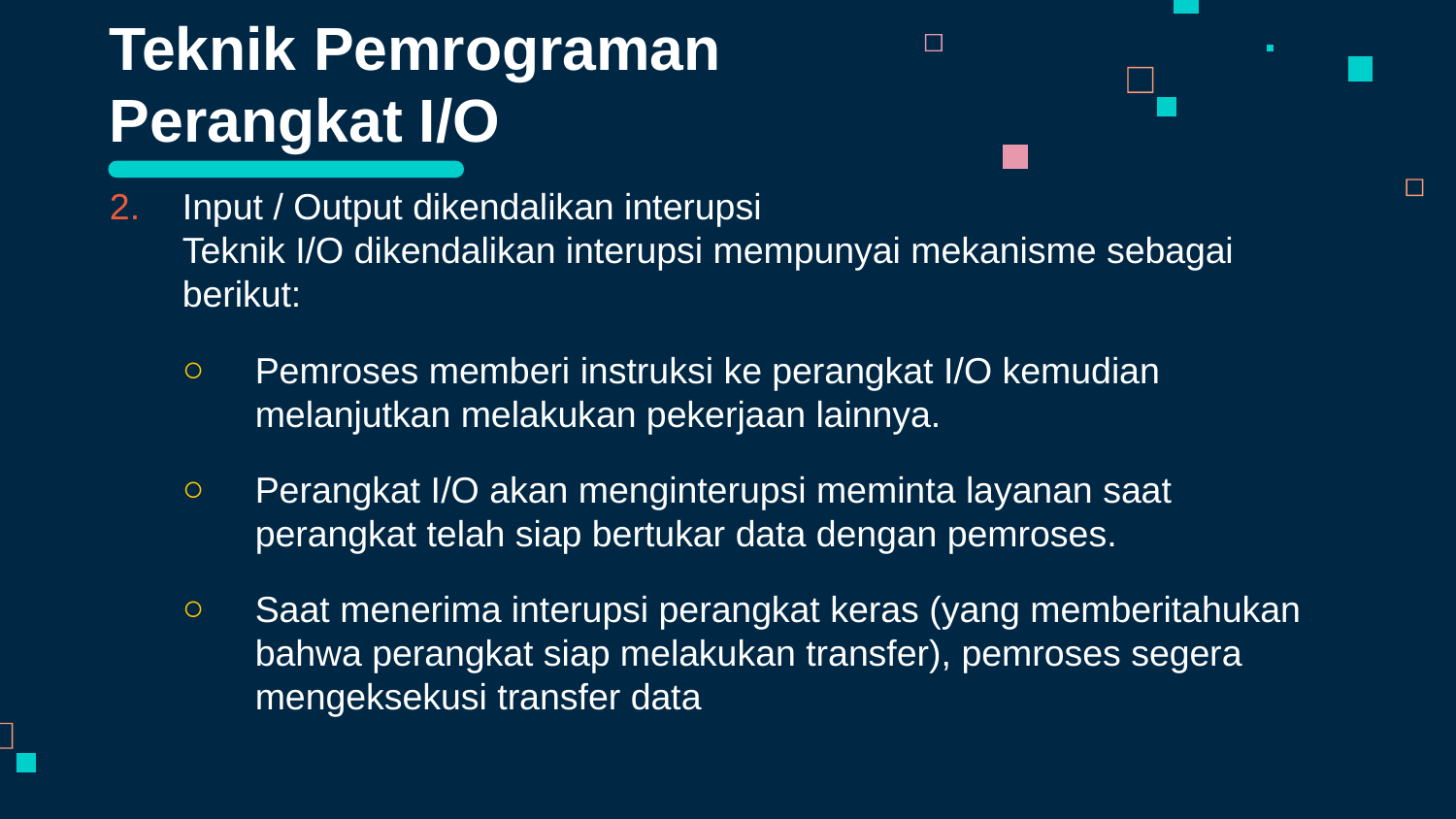

# Teknik Pemrograman Perangkat I/O

Input / Output dikendalikan interupsi
Teknik I/O dikendalikan interupsi mempunyai mekanisme sebagai berikut:
Pemroses memberi instruksi ke perangkat I/O kemudian melanjutkan melakukan pekerjaan lainnya.
Perangkat I/O akan menginterupsi meminta layanan saat perangkat telah siap bertukar data dengan pemroses.
Saat menerima interupsi perangkat keras (yang memberitahukan bahwa perangkat siap melakukan transfer), pemroses segera mengeksekusi transfer data